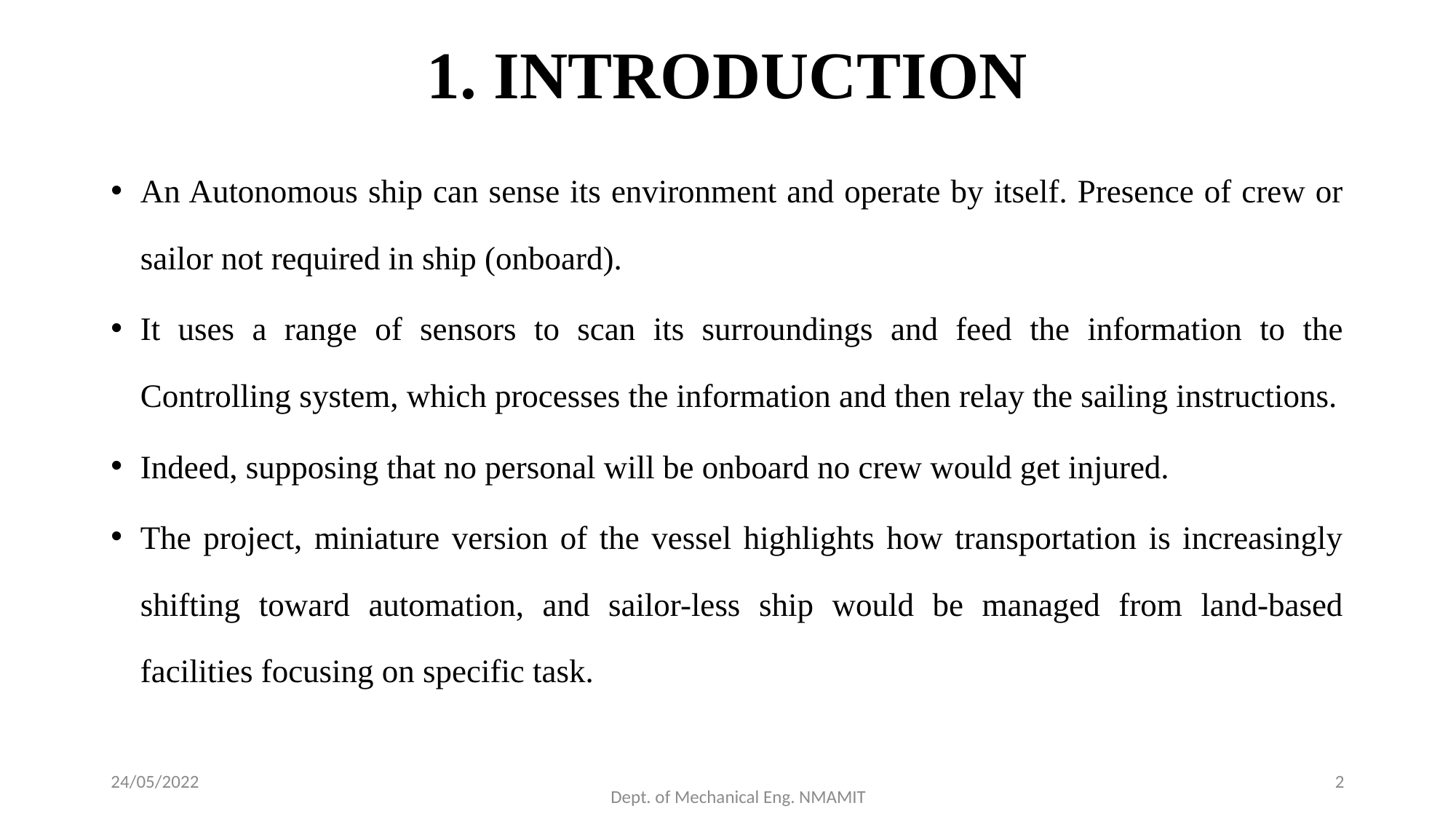

# 1. INTRODUCTION
An Autonomous ship can sense its environment and operate by itself. Presence of crew or sailor not required in ship (onboard).
It uses a range of sensors to scan its surroundings and feed the information to the Controlling system, which processes the information and then relay the sailing instructions.
Indeed, supposing that no personal will be onboard no crew would get injured.
The project, miniature version of the vessel highlights how transportation is increasingly shifting toward automation, and sailor-less ship would be managed from land-based facilities focusing on specific task.
24/05/2022
2
Dept. of Mechanical Eng. NMAMIT